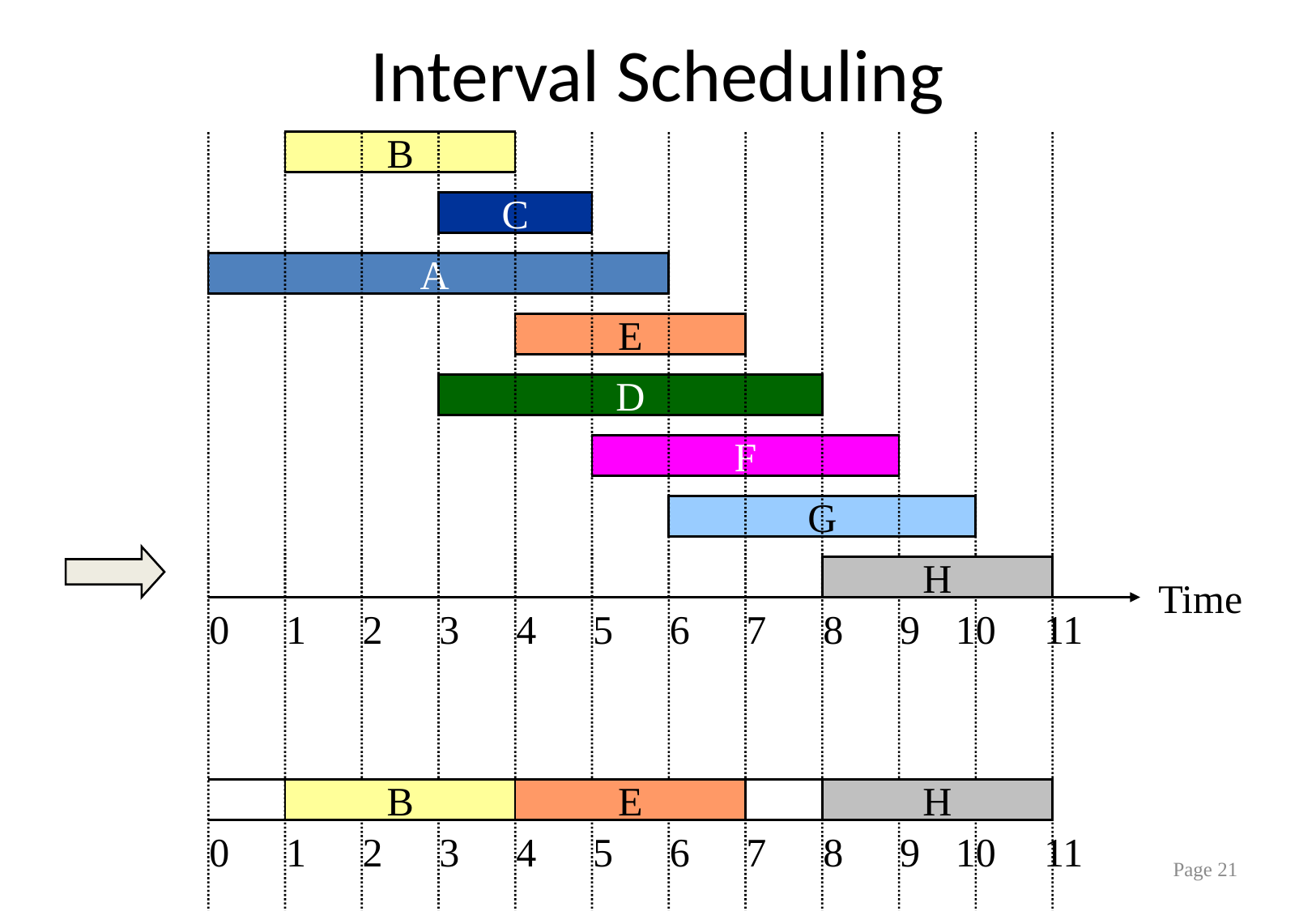

# Interval Scheduling
B
C
A
E

D
F
G

H
Time
0

1
2
3
4
5
6
7
8
9
10

11

B
E
H
0

1
2
3
4
5
6
7
8
9
10
11

21